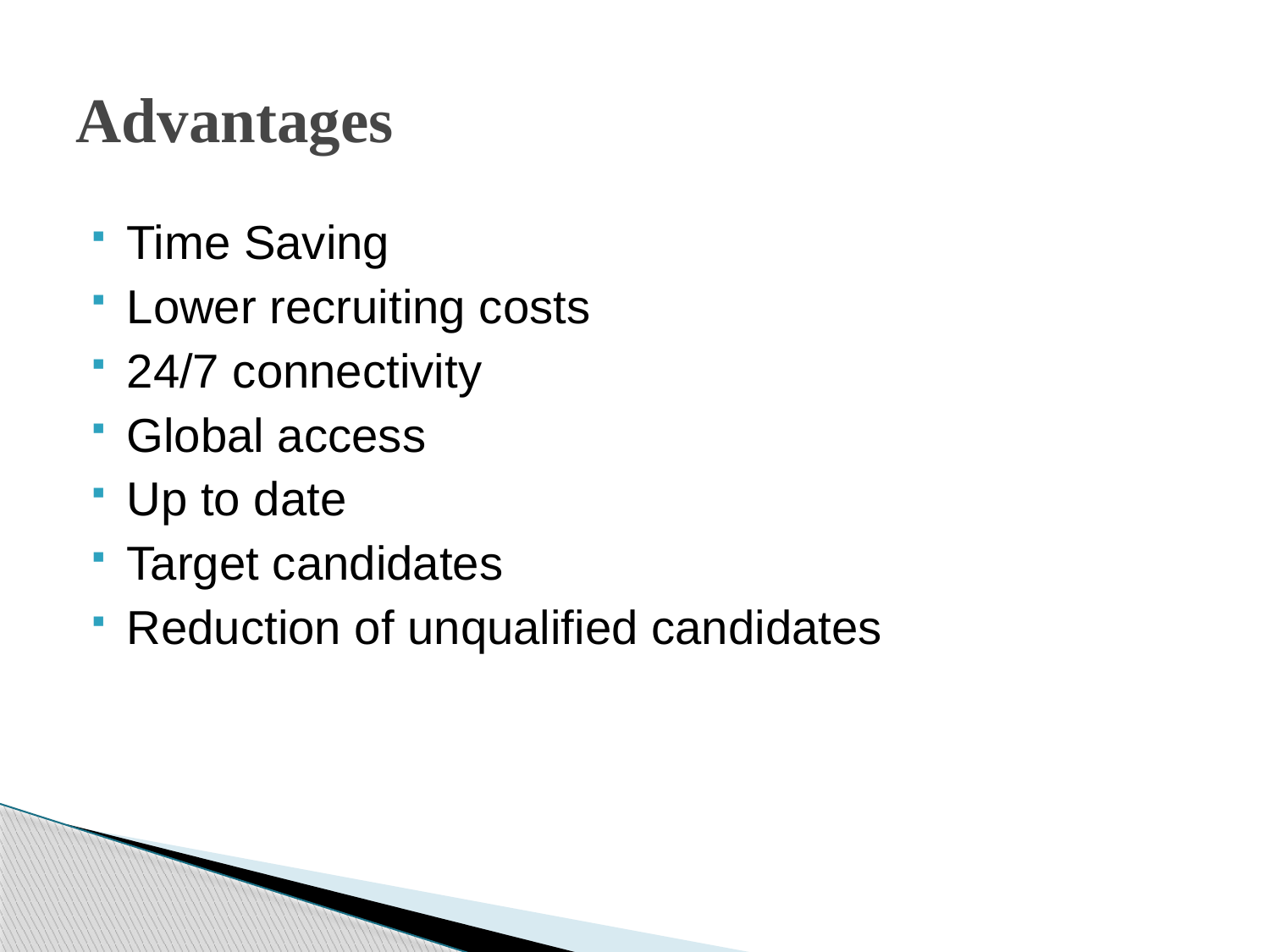

# Advantages
Time Saving
Lower recruiting costs
24/7 connectivity
Global access
Up to date
Target candidates
Reduction of unqualified candidates